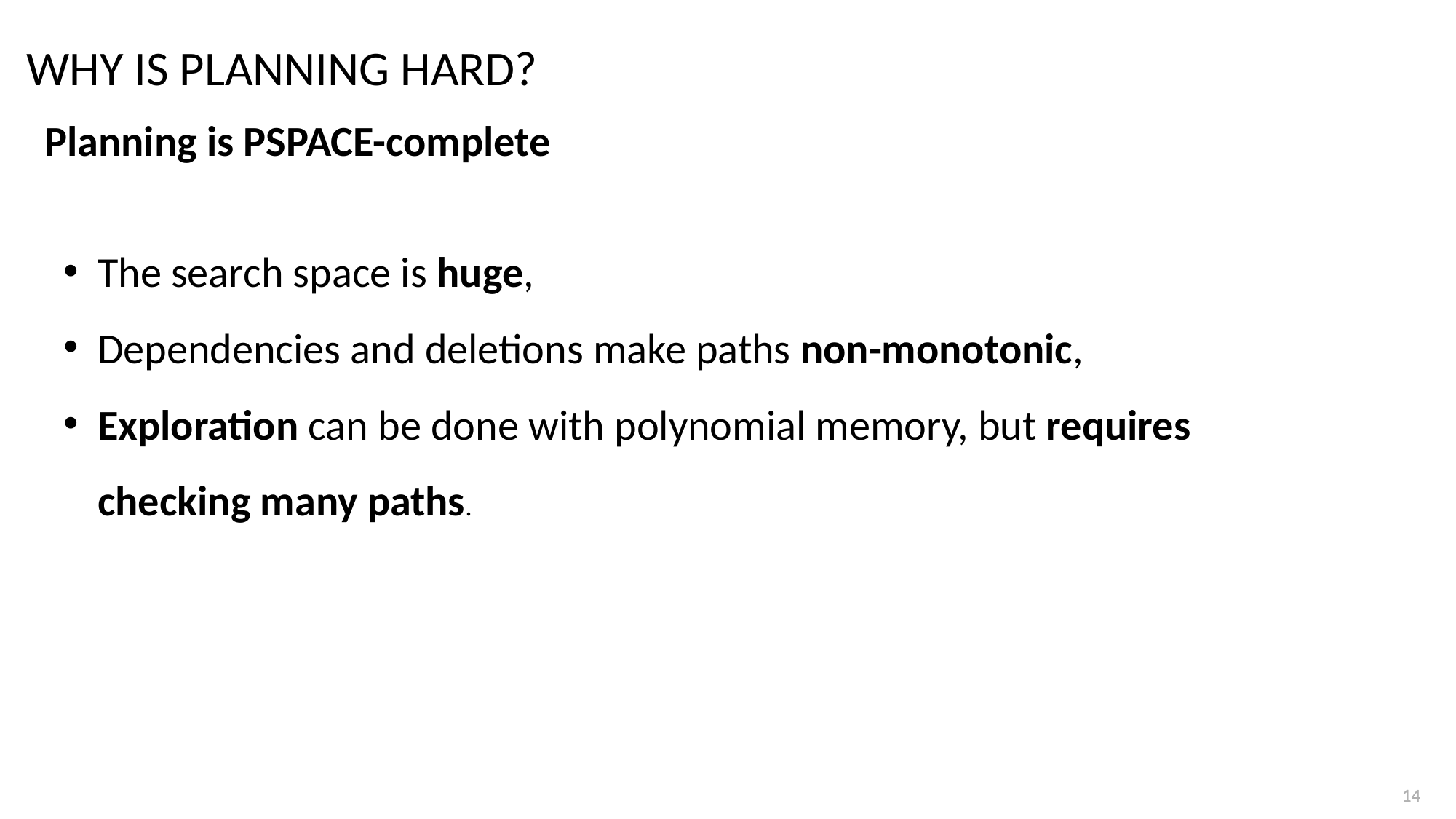

# Why is planning HARD?
Planning is PSPACE-complete
The search space is huge,
Dependencies and deletions make paths non-monotonic,
Exploration can be done with polynomial memory, but requires checking many paths.

14